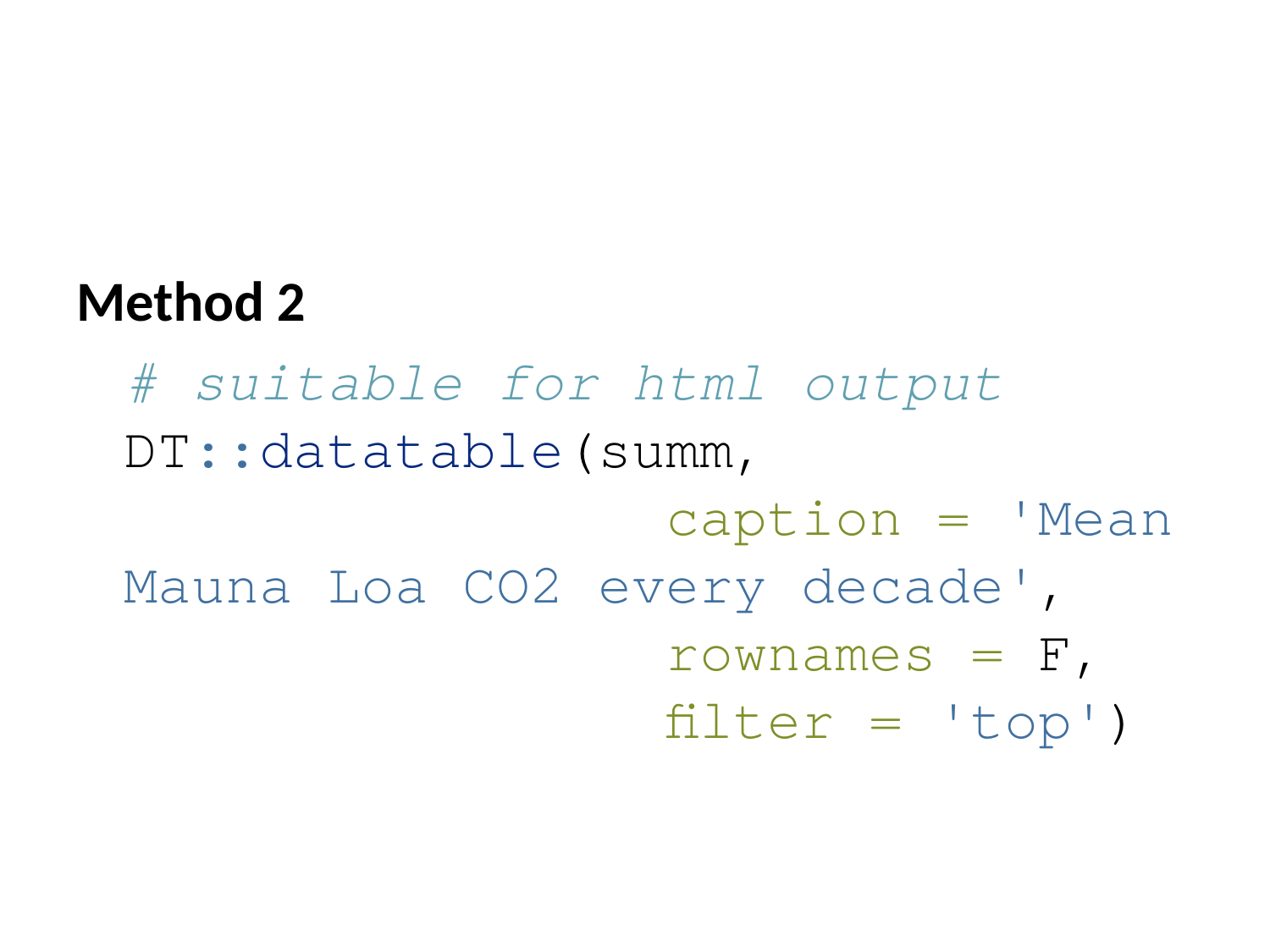

Method 2
# suitable for html output DT::datatable(summ, caption = 'Mean Mauna Loa CO2 every decade', rownames = F, filter = 'top')